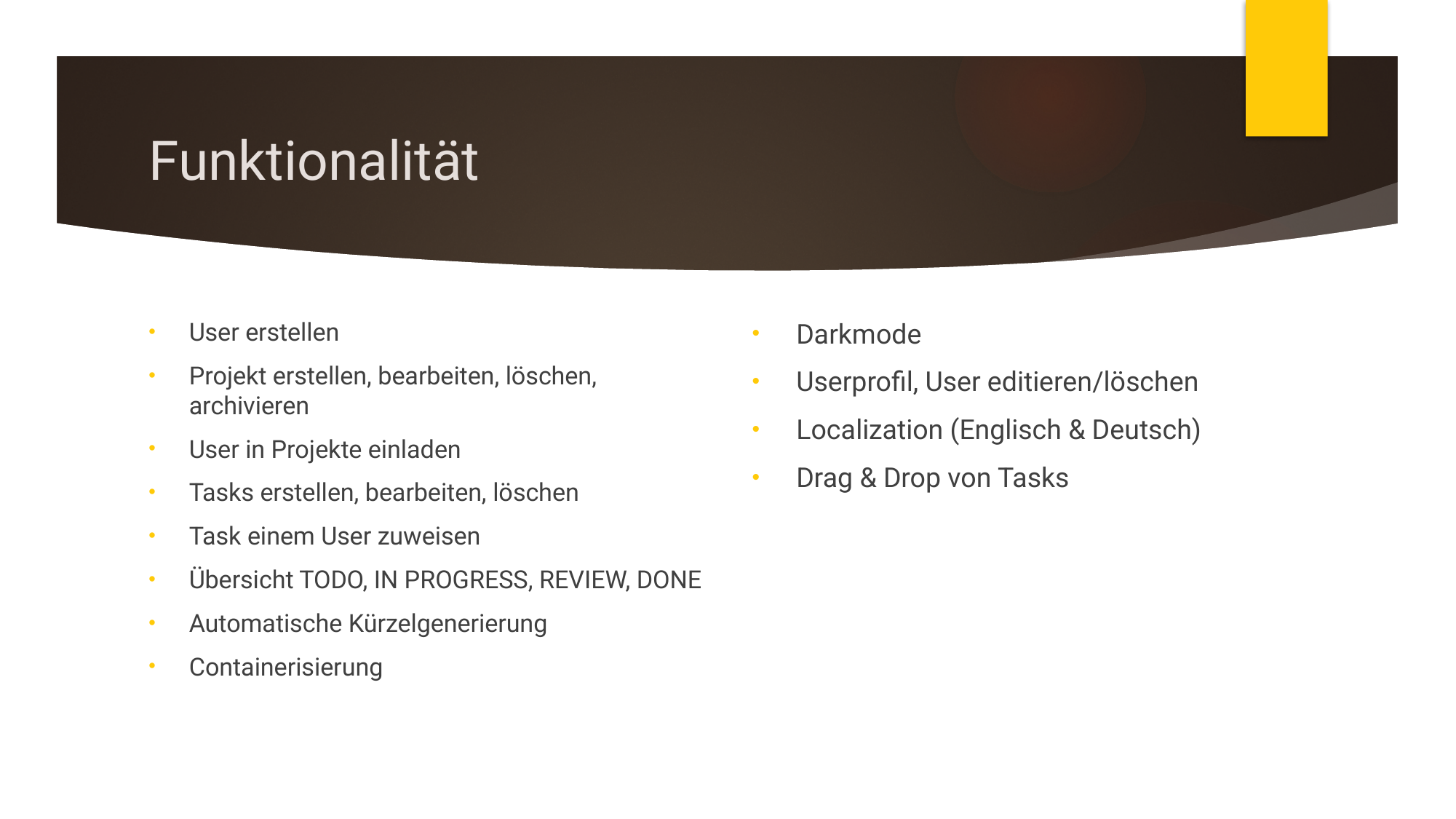

# Funktionalität
User erstellen
Projekt erstellen, bearbeiten, löschen, archivieren
User in Projekte einladen
Tasks erstellen, bearbeiten, löschen
Task einem User zuweisen
Übersicht TODO, IN PROGRESS, REVIEW, DONE
Automatische Kürzelgenerierung
Containerisierung
Darkmode
Userprofil, User editieren/löschen
Localization (Englisch & Deutsch)
Drag & Drop von Tasks